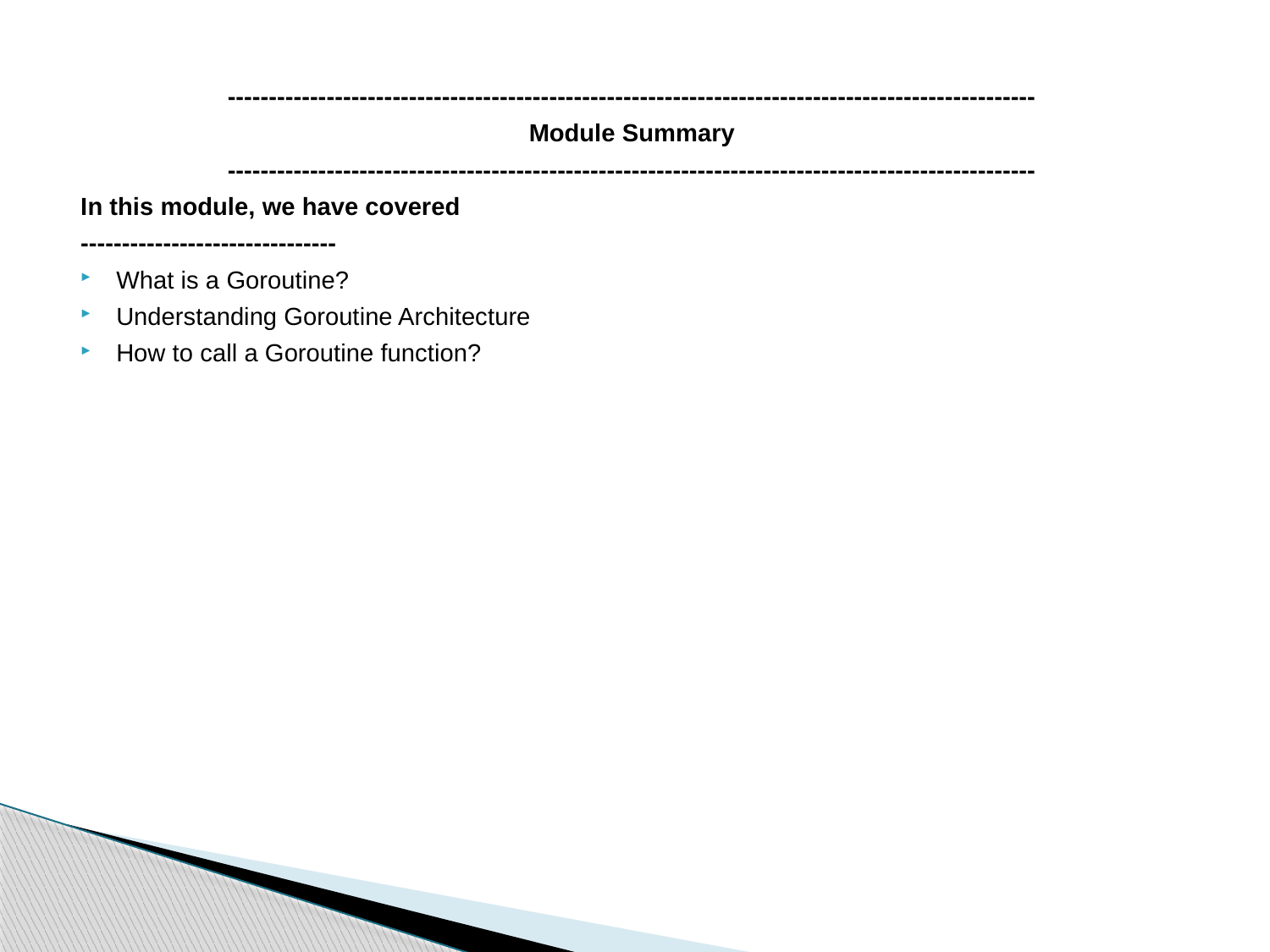

--------------------------------------------------------------------------------------------------
Module Summary
--------------------------------------------------------------------------------------------------
In this module, we have covered
-------------------------------
What is a Goroutine?
Understanding Goroutine Architecture
How to call a Goroutine function?